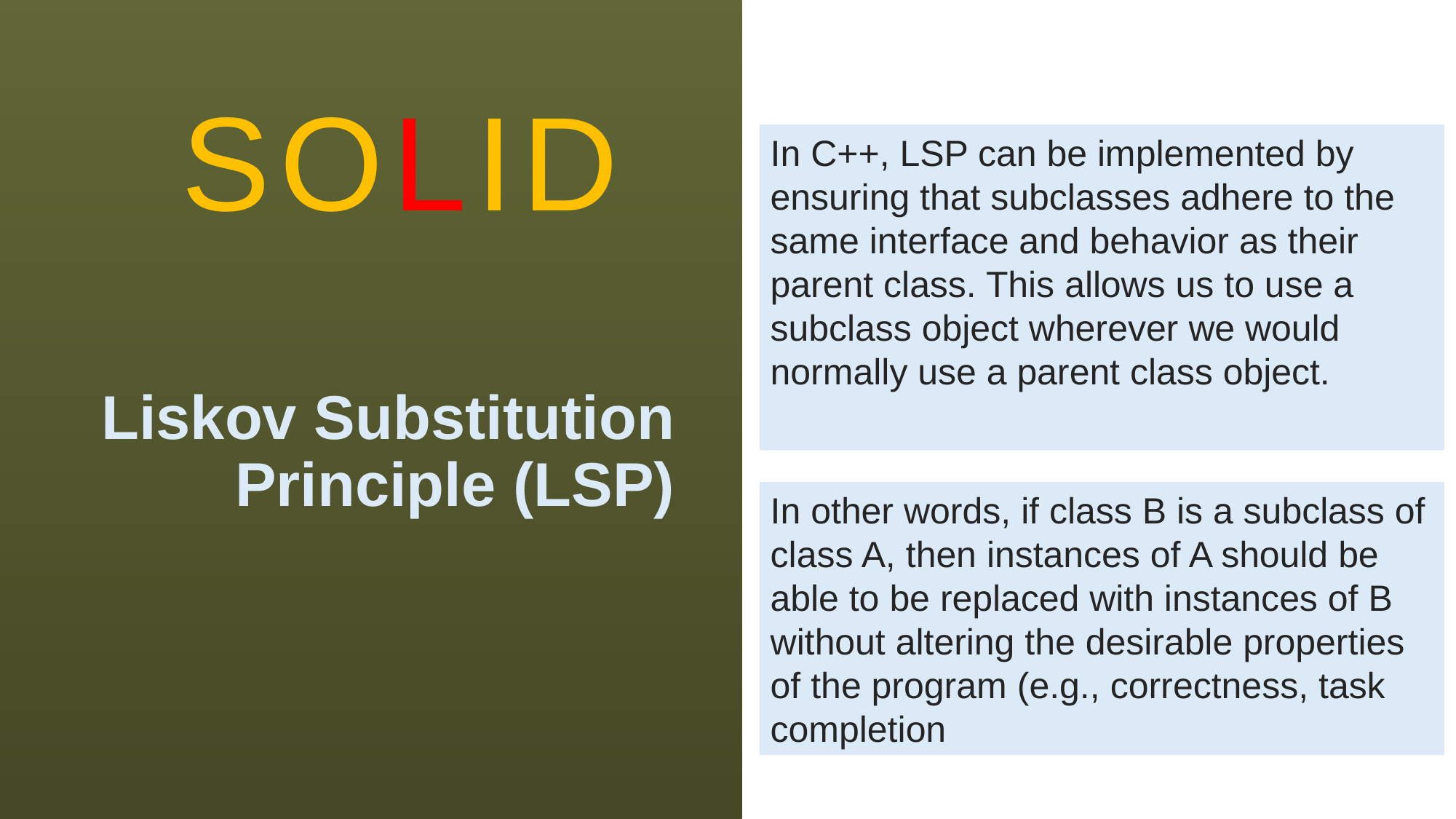

SOLID
In C++, LSP can be implemented by ensuring that subclasses adhere to the same interface and behavior as their parent class. This allows us to use a subclass object wherever we would normally use a parent class object.

# Liskov Substitution Principle (LSP)
In other words, if class B is a subclass of class A, then instances of A should be able to be replaced with instances of B without altering the desirable properties of the program (e.g., correctness, task completion